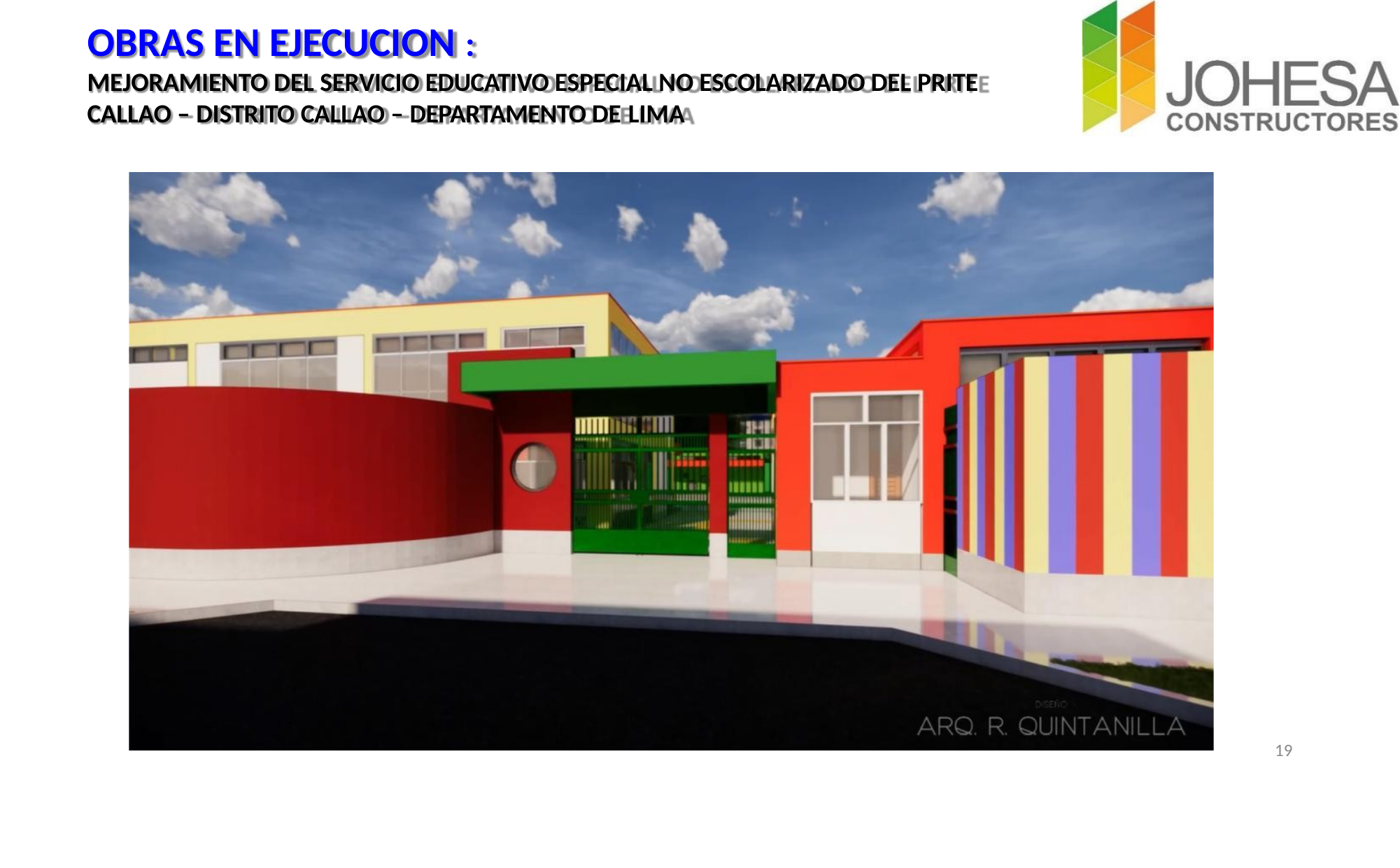

# OBRAS EN EJECUCION :
MEJORAMIENTO DEL SERVICIO EDUCATIVO ESPECIAL NO ESCOLARIZADO DEL PRITE  CALLAO – DISTRITO CALLAO – DEPARTAMENTO DE LIMA

19